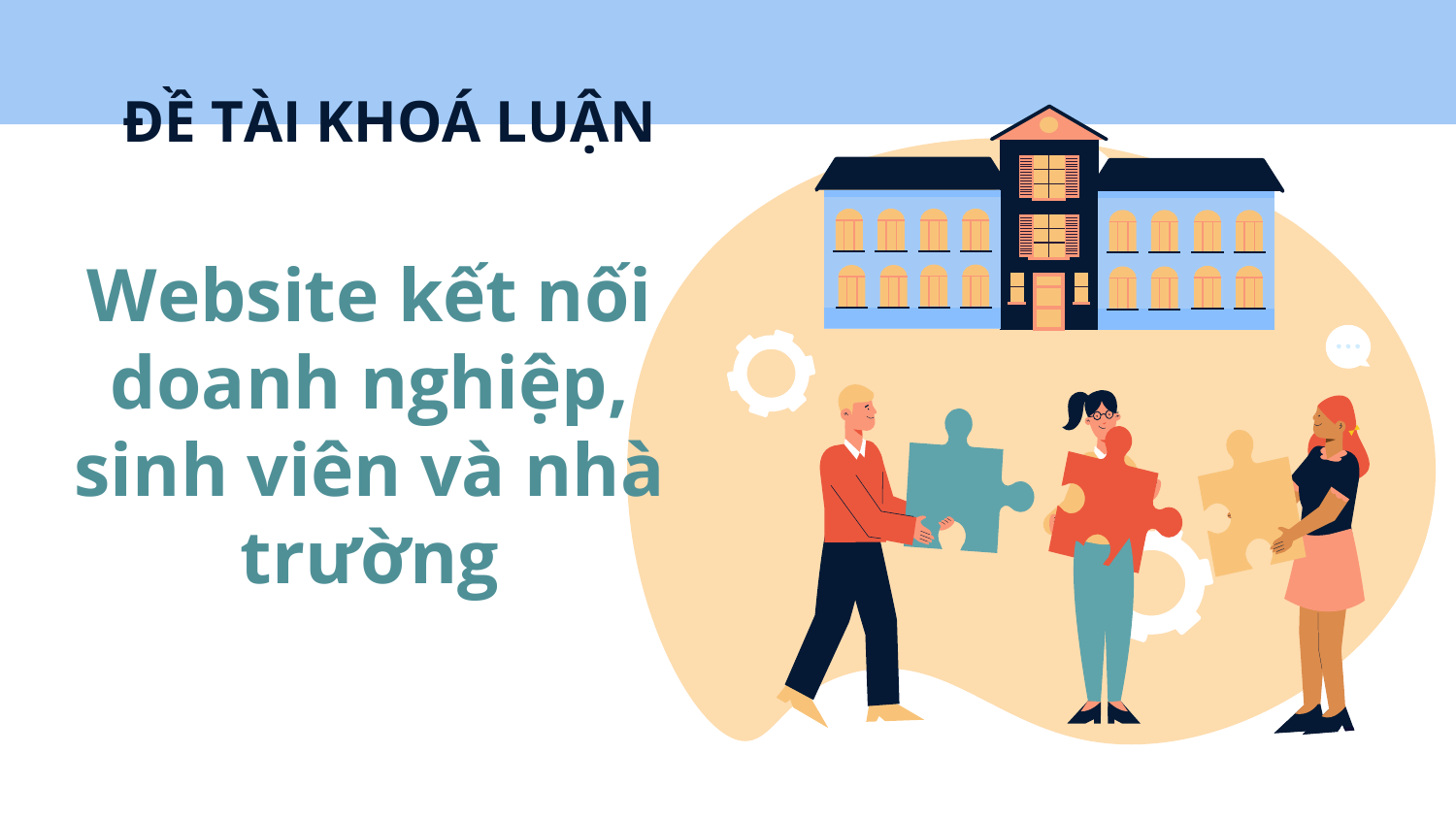

# ĐỀ TÀI KHOÁ LUẬN

Website kết nối doanh nghiệp, sinh viên và nhà trường